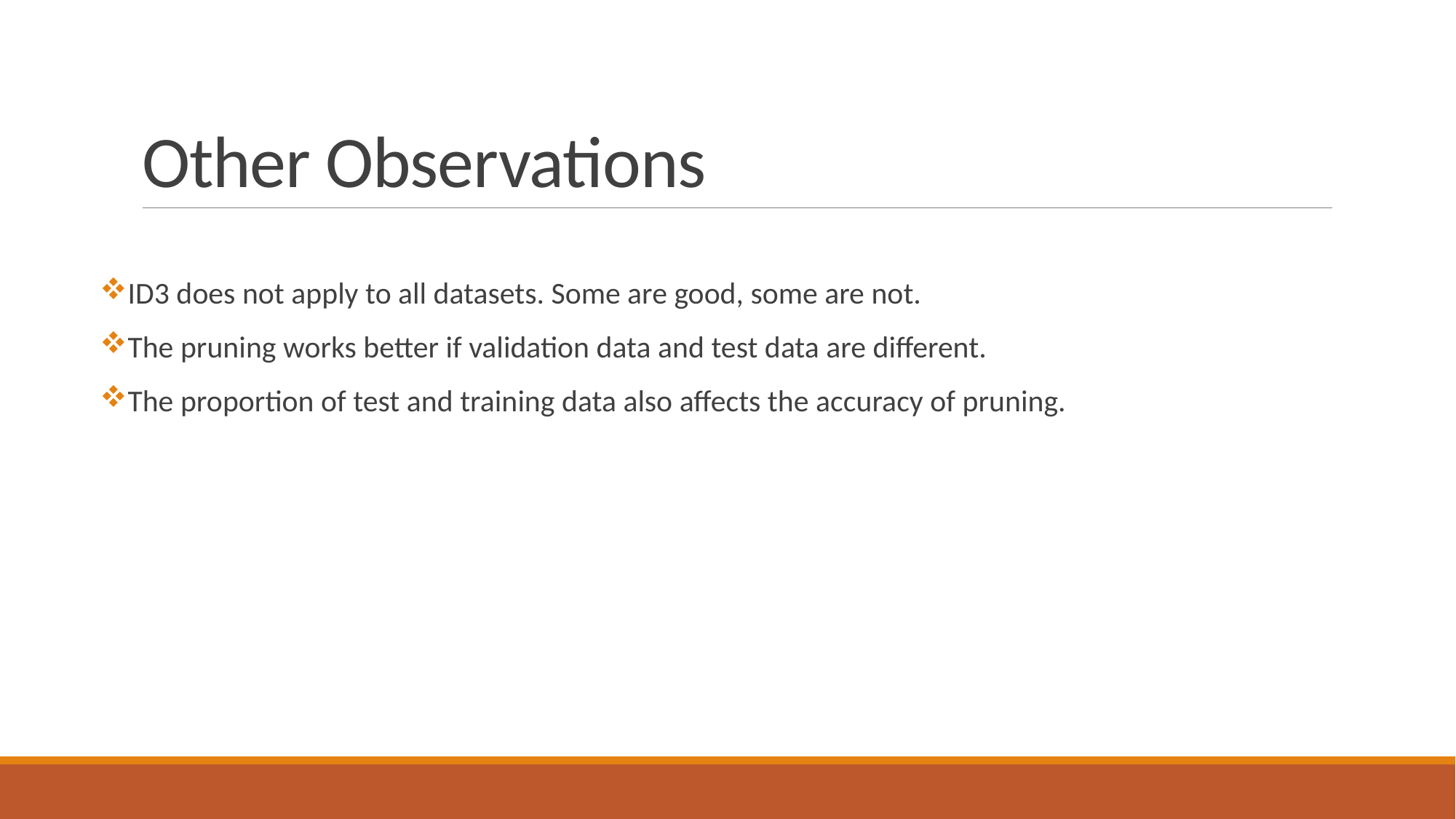

# Other Observations

ID3 does not apply to all datasets. Some are good, some are not.
The pruning works better if validation data and test data are different.
The proportion of test and training data also affects the accuracy of pruning.